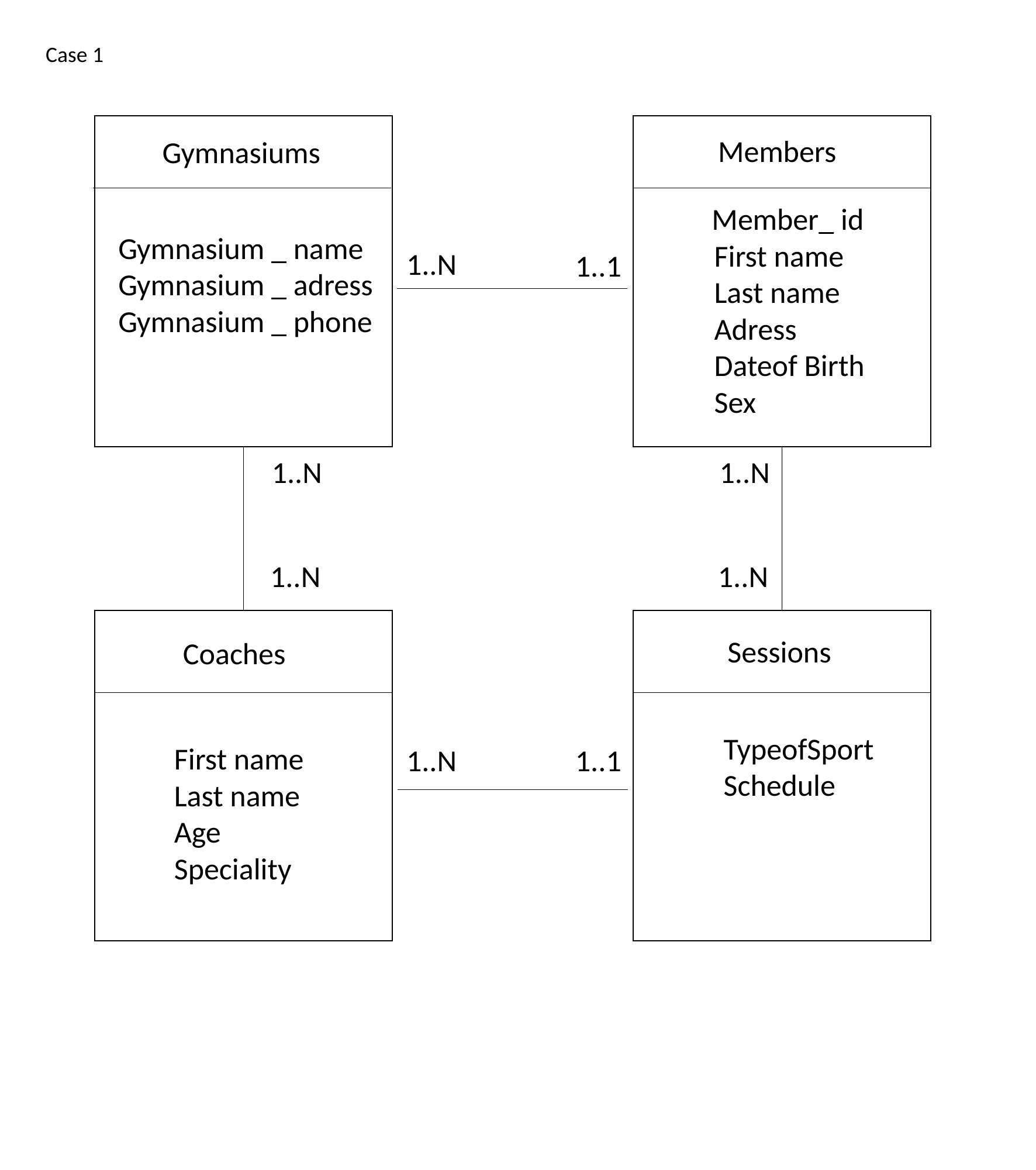

Case 1

Members
Gymnasiums
 Member_ id
 First name
 Last name
 Adress
 Dateof Birth
 Sex
   Gymnasium _ name
   Gymnasium _ adress
   Gymnasium _ phone
1..N
1..1
1..N
1..N
1..N
1..N

Sessions
Coaches
   TypeofSport
   Schedule
 First name
 Last name
 Age
 Speciality
1..N
1..1